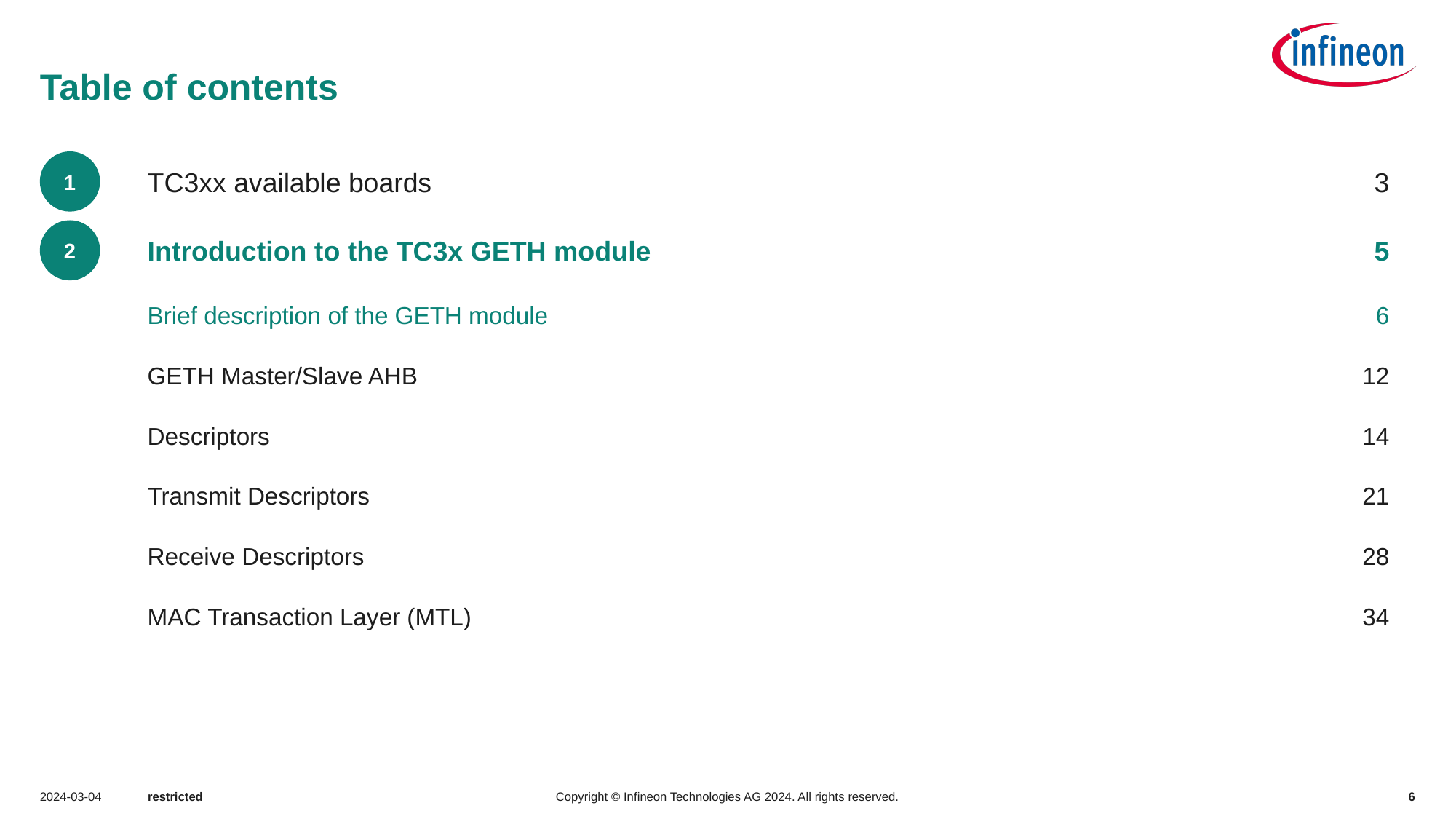

# Table of contents
1
TC3xx available boards
3
2
Introduction to the TC3x GETH module
5
2.1
Brief description of the GETH module
6
2.2
GETH Master/Slave AHB
12
2.3
Descriptors
14
2.4
Transmit Descriptors
21
2.5
Receive Descriptors
28
2.6
MAC Transaction Layer (MTL)
34